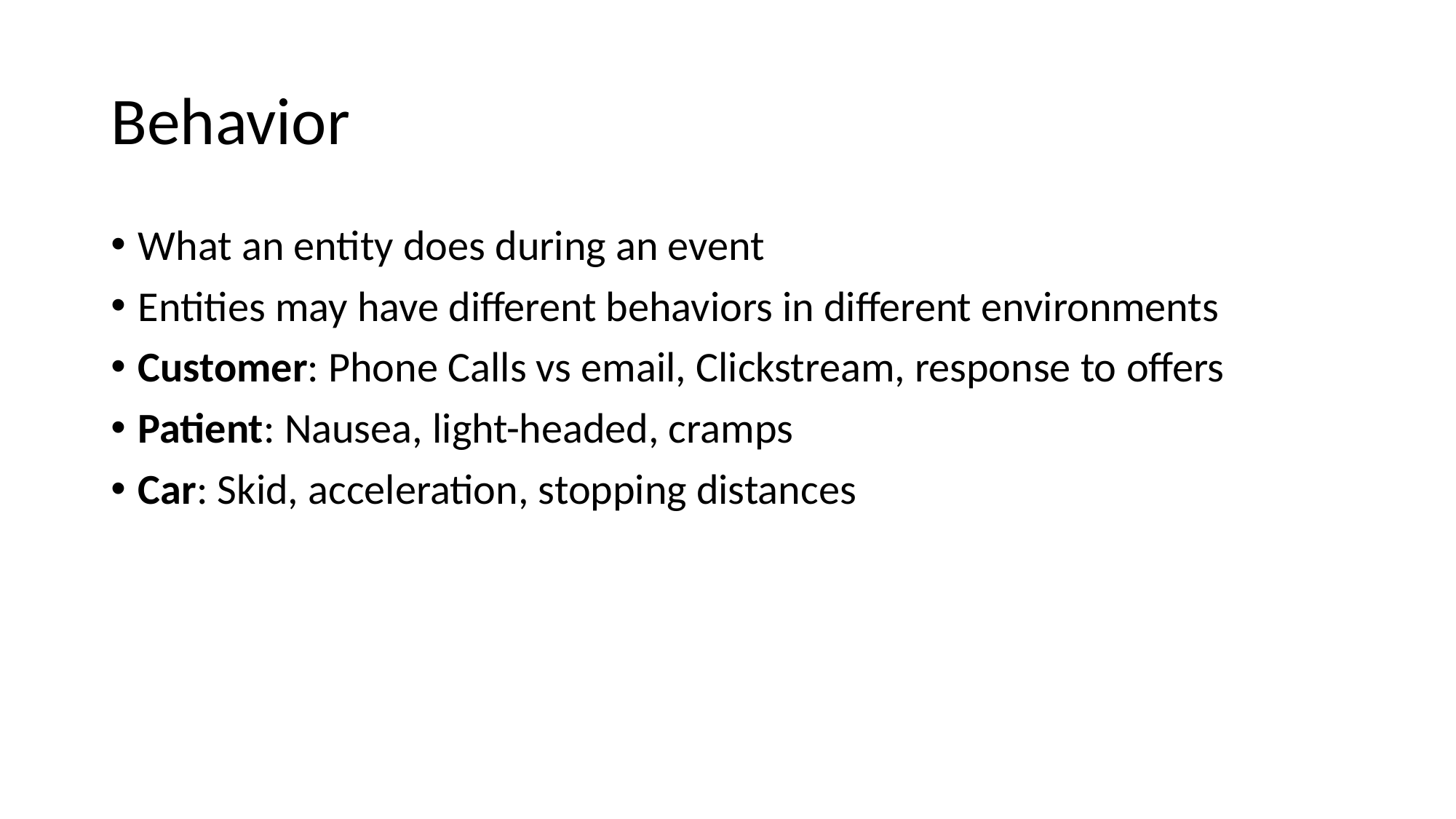

# Behavior
What an entity does during an event
Entities may have different behaviors in different environments
Customer: Phone Calls vs email, Clickstream, response to offers
Patient: Nausea, light-headed, cramps
Car: Skid, acceleration, stopping distances